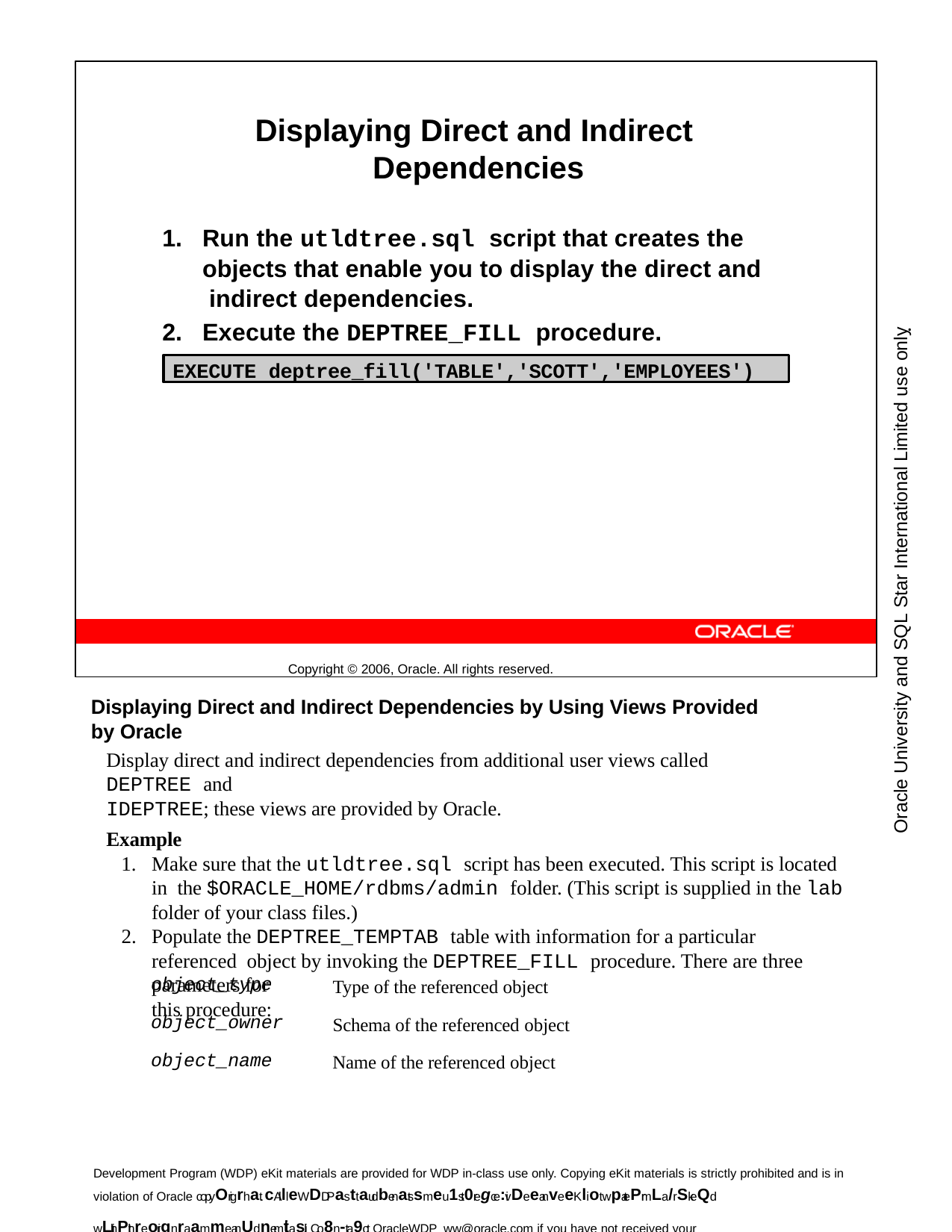

Displaying Direct and Indirect  Dependencies

Run the utldtree.sql script that creates the  objects that enable you to display the direct and  indirect dependencies.
Execute the DEPTREE_FILL procedure.

Copyright © 2006, Oracle. All rights reserved.
Oracle University and SQL Star International Limited use onlyฺ
EXECUTE deptree_fill('TABLE','SCOTT','EMPLOYEES')

Displaying Direct and Indirect Dependencies by Using Views Provided  by Oracle
Display direct and indirect dependencies from additional user views called DEPTREE and
IDEPTREE; these views are provided by Oracle.
Example
Make sure that the utldtree.sql script has been executed. This script is located in  the $ORACLE_HOME/rdbms/admin folder. (This script is supplied in the lab
folder of your class files.)
Populate the DEPTREE_TEMPTAB table with information for a particular referenced  object by invoking the DEPTREE_FILL procedure. There are three parameters for
this procedure:
object_type
Type of the referenced object
Schema of the referenced object
object_owner
object_name
Name of the referenced object
Development Program (WDP) eKit materials are provided for WDP in-class use only. Copying eKit materials is strictly prohibited and is in
violation of Oracle copyOrigrhat. cAllleWDDPasttaudbenatssmeu1st0regce:ivDe eanveeKliot wpatePrmLa/rSkeQd wLithPthreoirgnraamme anUd nemitasil. Co8n-ta9ct  OracleWDP_ww@oracle.com if you have not received your personalized eKit.